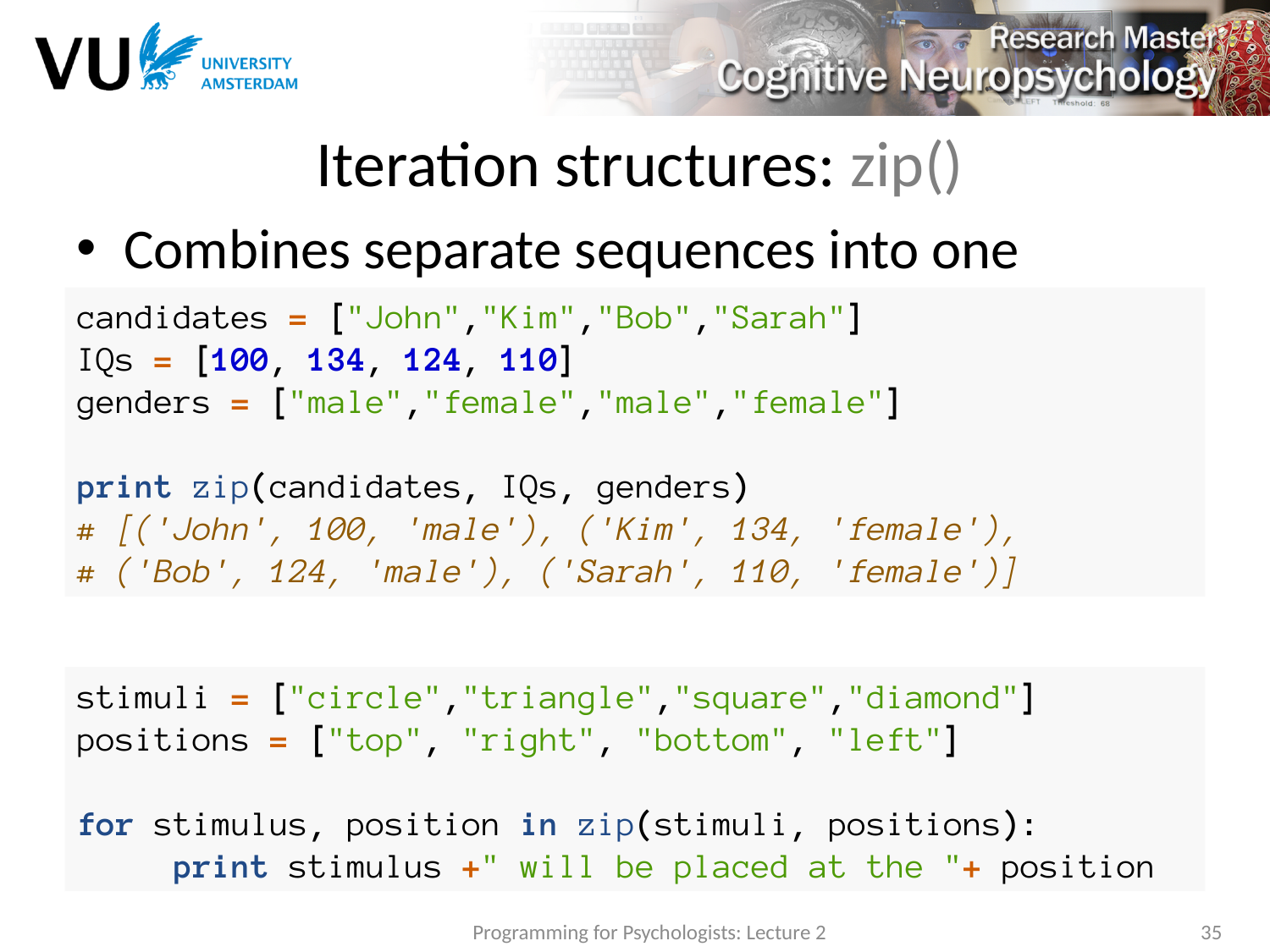

# Iteration structures: zip()
Combines separate sequences into one
candidates = ["John","Kim","Bob","Sarah"]
IQs = [100, 134, 124, 110]
genders = ["male","female","male","female"]

print zip(candidates, IQs, genders)
# [('John', 100, 'male'), ('Kim', 134, 'female'),
# ('Bob', 124, 'male'), ('Sarah', 110, 'female')]
stimuli = ["circle","triangle","square","diamond"]
positions = ["top", "right", "bottom", "left"]

for stimulus, position in zip(stimuli, positions):
     print stimulus +" will be placed at the "+ position
Programming for Psychologists: Lecture 2
35